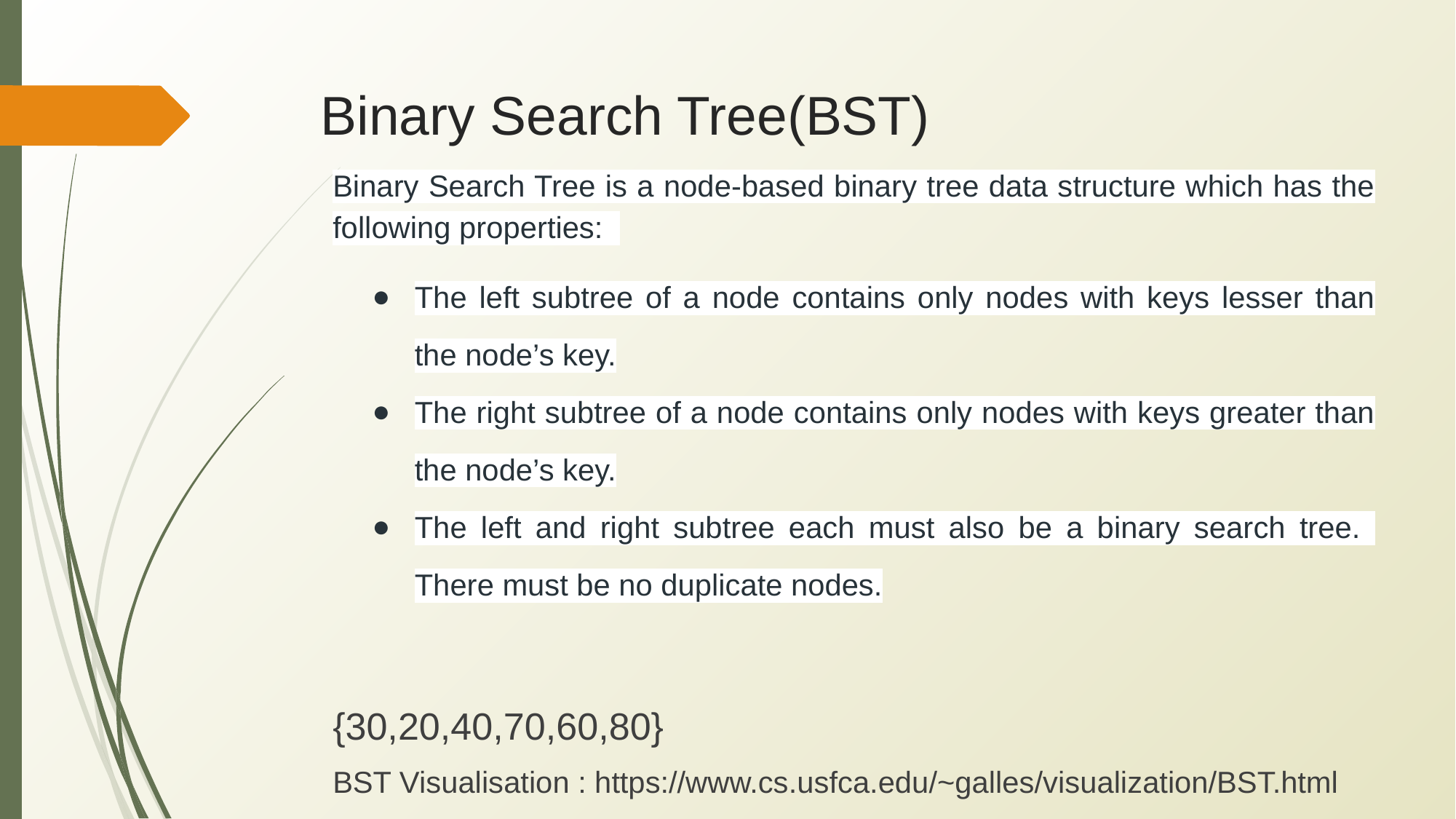

# Binary Search Tree(BST)

Binary Search Tree is a node-based binary tree data structure which has the following properties:
The left subtree of a node contains only nodes with keys lesser than the node’s key.
The right subtree of a node contains only nodes with keys greater than the node’s key.
The left and right subtree each must also be a binary search tree.
There must be no duplicate nodes.
							{30,20,40,70,60,80}
BST Visualisation : https://www.cs.usfca.edu/~galles/visualization/BST.html